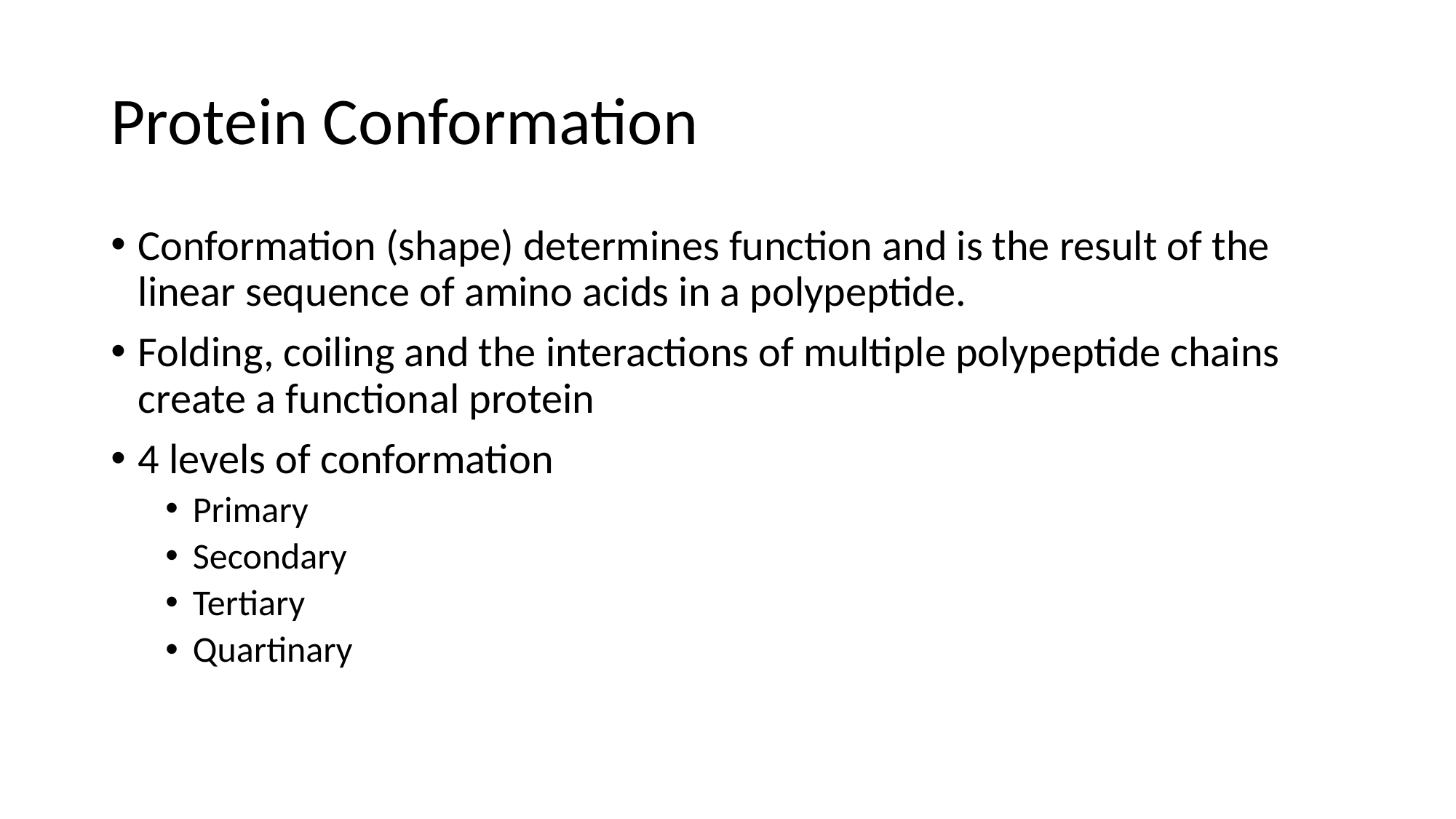

# Protein Conformation

Conformation (shape) determines function and is the result of the linear sequence of amino acids in a polypeptide.
Folding, coiling and the interactions of multiple polypeptide chains create a functional protein
4 levels of conformation
Primary
Secondary
Tertiary
Quartinary